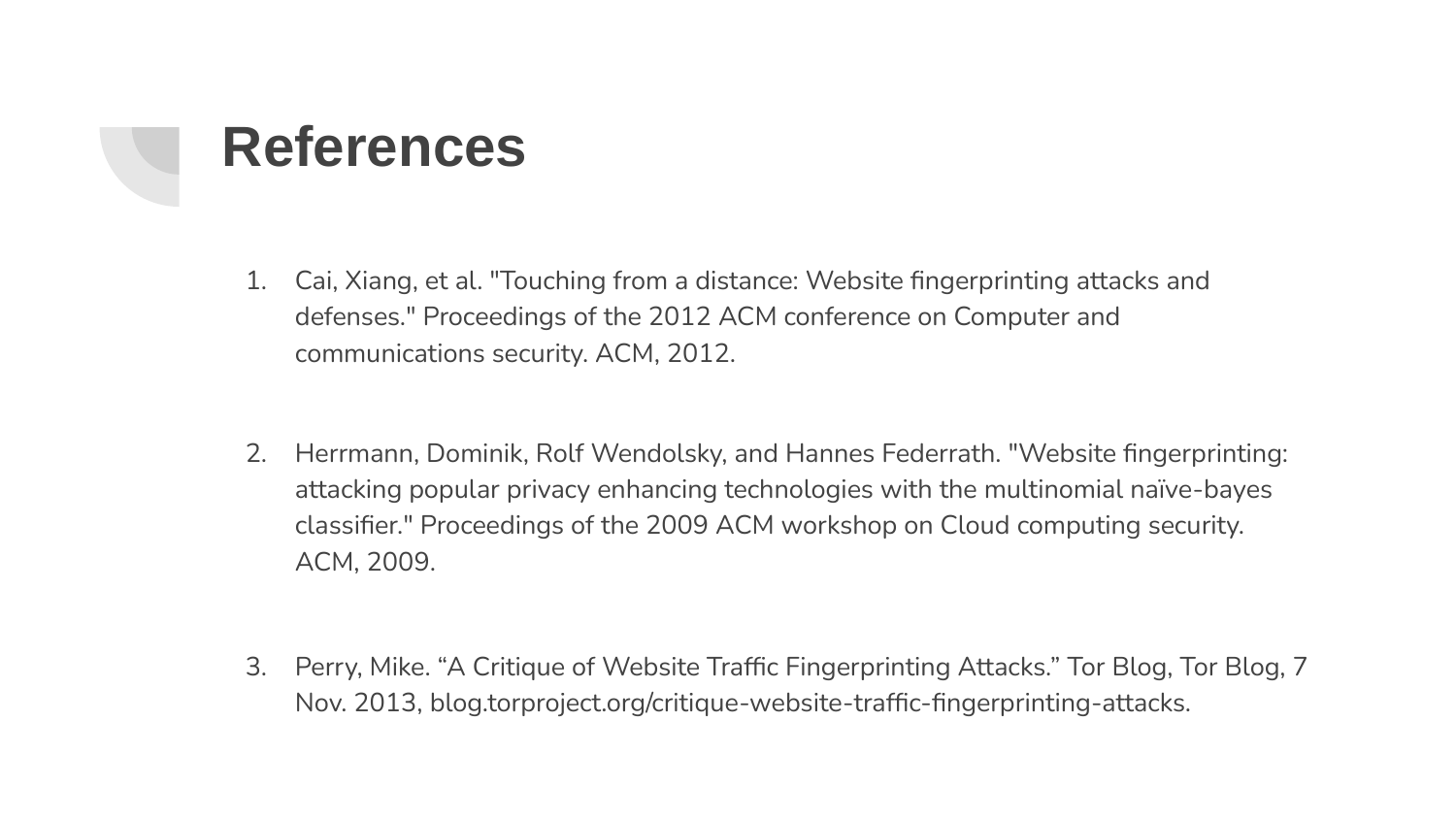

# References
Cai, Xiang, et al. "Touching from a distance: Website fingerprinting attacks and defenses." Proceedings of the 2012 ACM conference on Computer and communications security. ACM, 2012.
Herrmann, Dominik, Rolf Wendolsky, and Hannes Federrath. "Website fingerprinting: attacking popular privacy enhancing technologies with the multinomial naïve-bayes classifier." Proceedings of the 2009 ACM workshop on Cloud computing security. ACM, 2009.
Perry, Mike. “A Critique of Website Traffic Fingerprinting Attacks.” Tor Blog, Tor Blog, 7 Nov. 2013, blog.torproject.org/critique-website-traffic-fingerprinting-attacks.